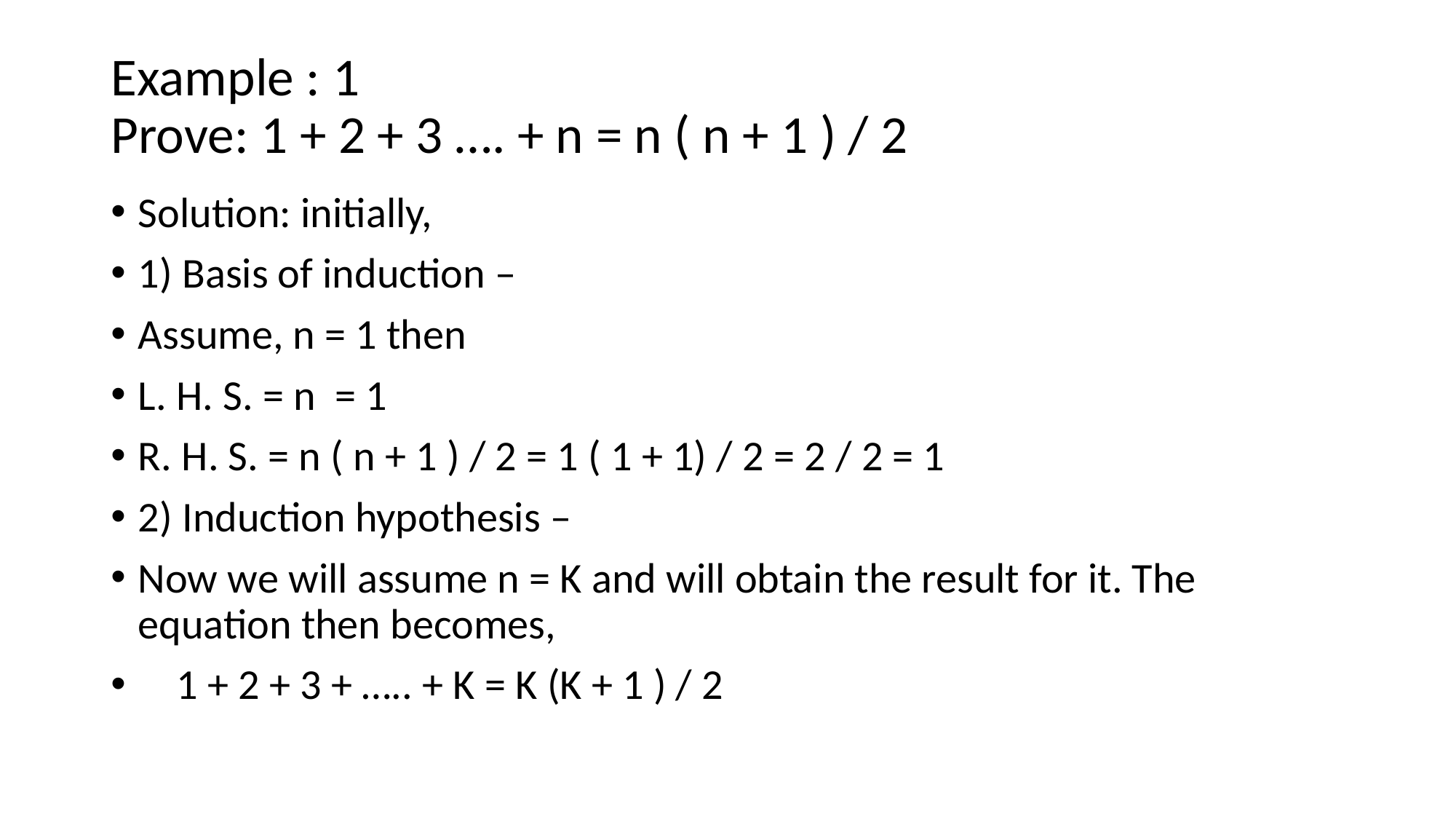

# Example : 1 Prove: 1 + 2 + 3 …. + n = n ( n + 1 ) / 2
Solution: initially,
1) Basis of induction –
Assume, n = 1 then
L. H. S. = n  = 1
R. H. S. = n ( n + 1 ) / 2 = 1 ( 1 + 1) / 2 = 2 / 2 = 1
2) Induction hypothesis –
Now we will assume n = K and will obtain the result for it. The equation then becomes,
    1 + 2 + 3 + ….. + K = K (K + 1 ) / 2